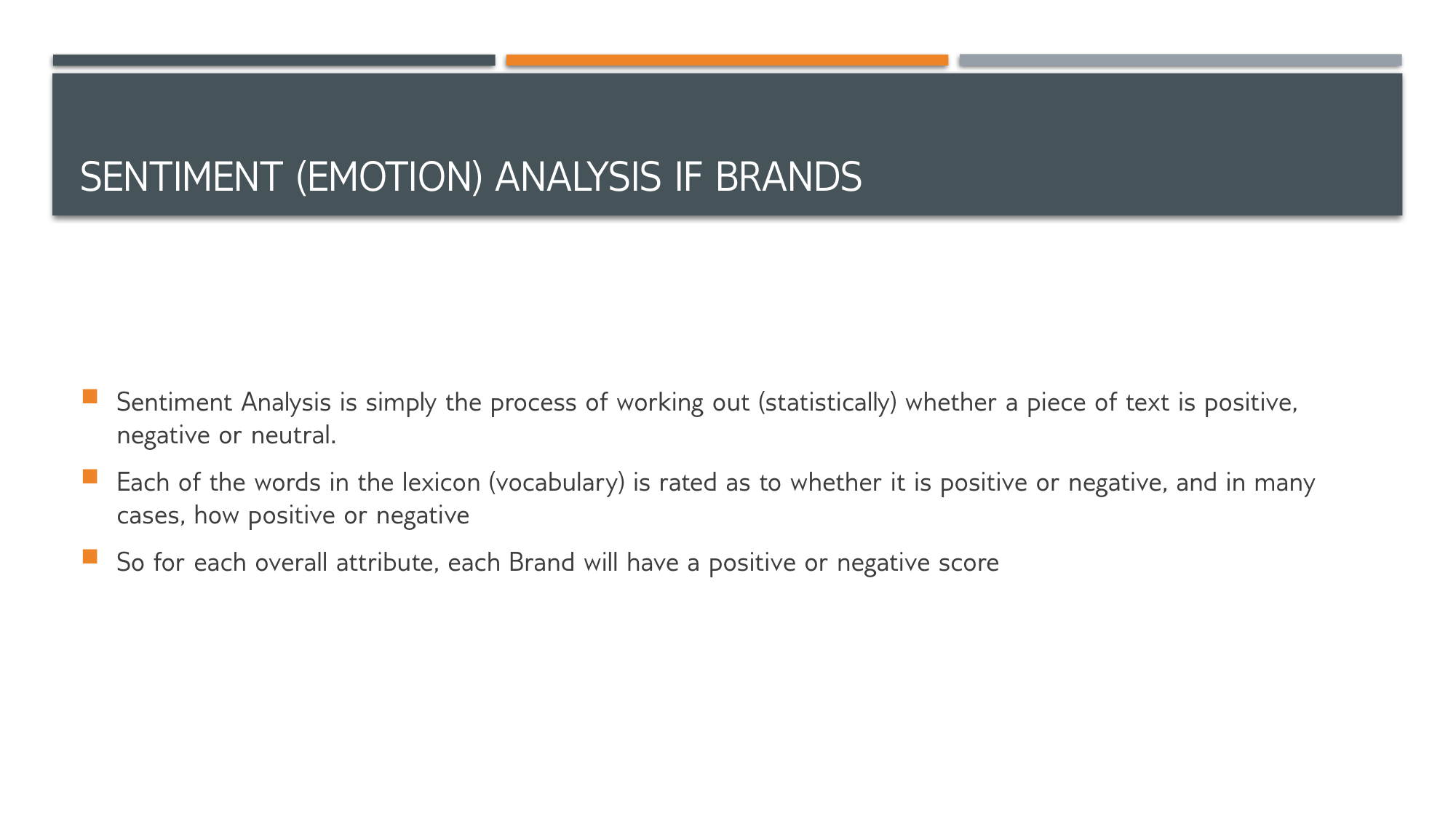

# Sentiment (emotion) Analysis if Brands
Sentiment Analysis is simply the process of working out (statistically) whether a piece of text is positive, negative or neutral.
Each of the words in the lexicon (vocabulary) is rated as to whether it is positive or negative, and in many cases, how positive or negative
So for each overall attribute, each Brand will have a positive or negative score